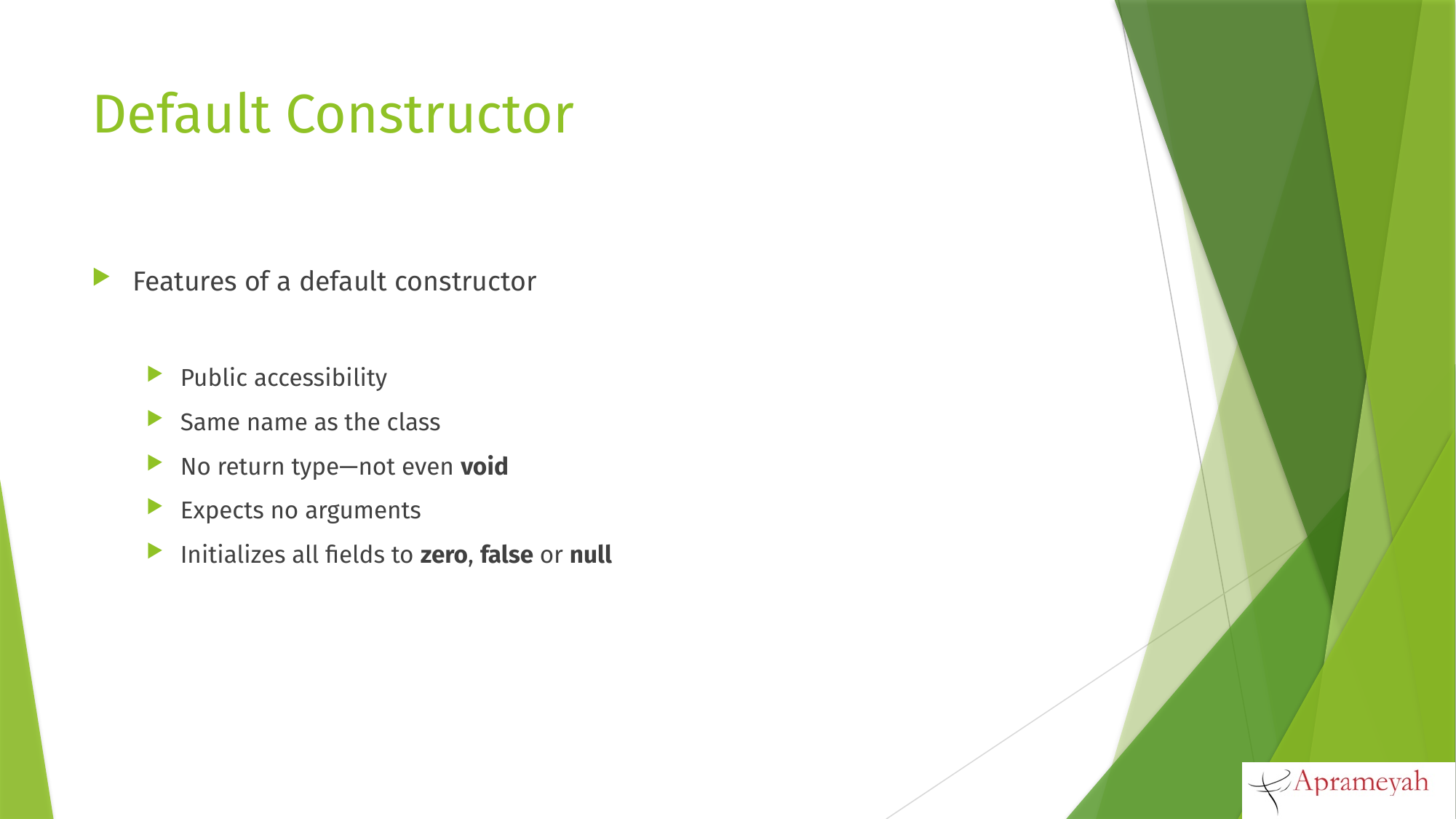

# Default Constructor
Features of a default constructor

Public accessibility
Same name as the class
No return type—not even void
Expects no arguments
Initializes all fields to zero, false or null